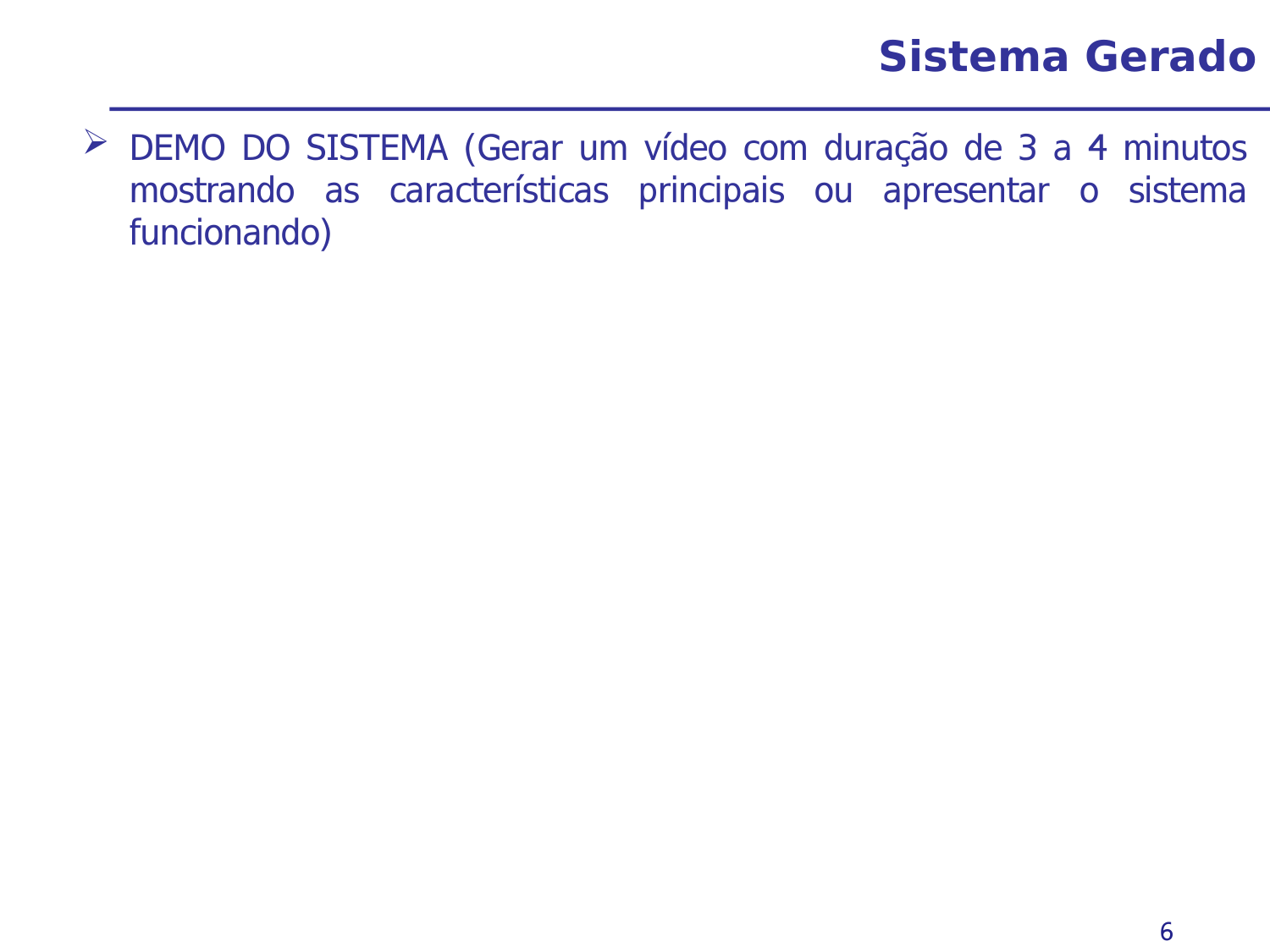

# Sistema Gerado
DEMO DO SISTEMA (Gerar um vídeo com duração de 3 a 4 minutos mostrando as características principais ou apresentar o sistema funcionando)